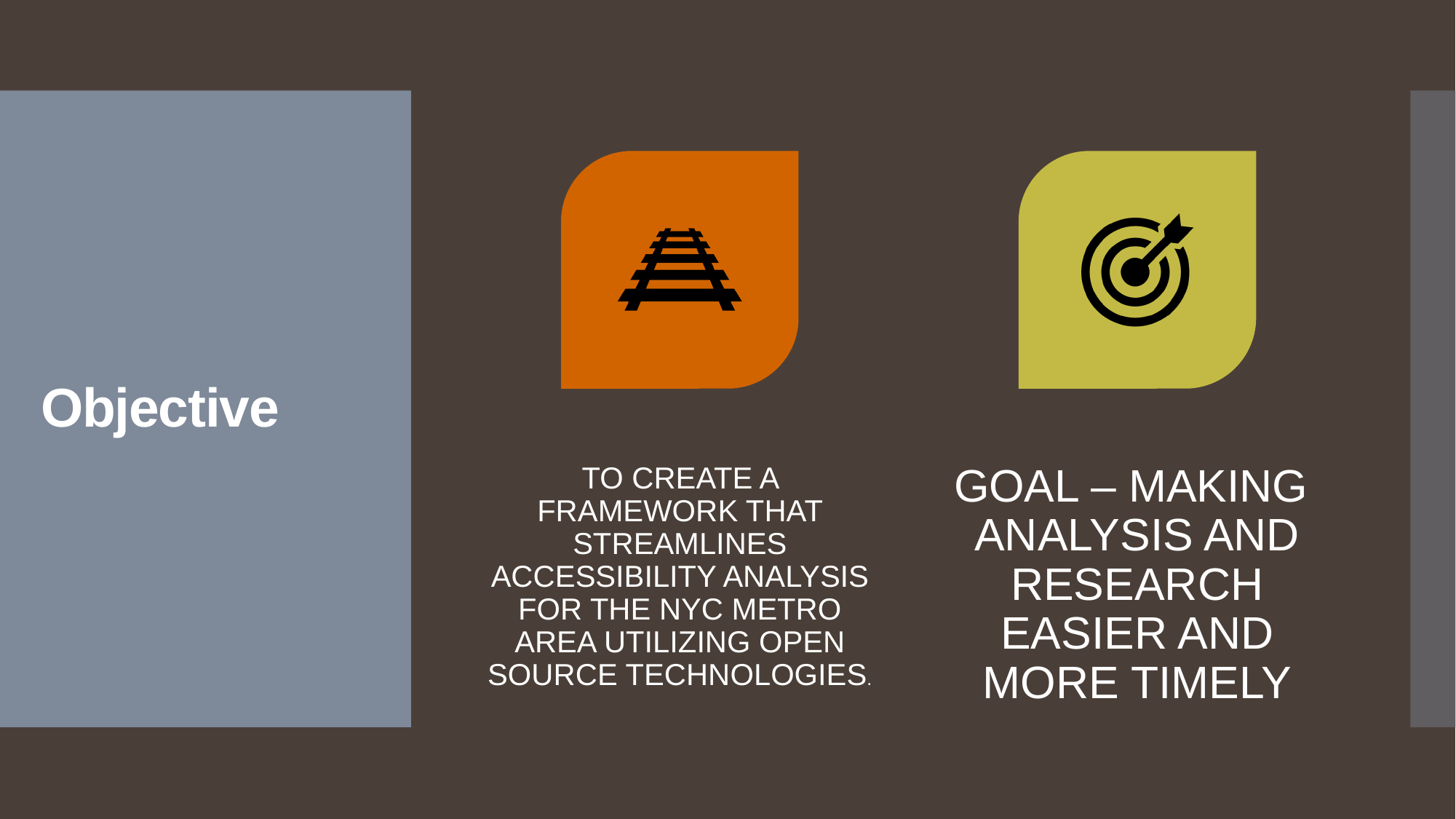

To create a framework that streamlines accessibility analysis for the NYC metro area utilizing open source technologies.
Goal – Making  Analysis and Research Easier and More Timely
# Objective